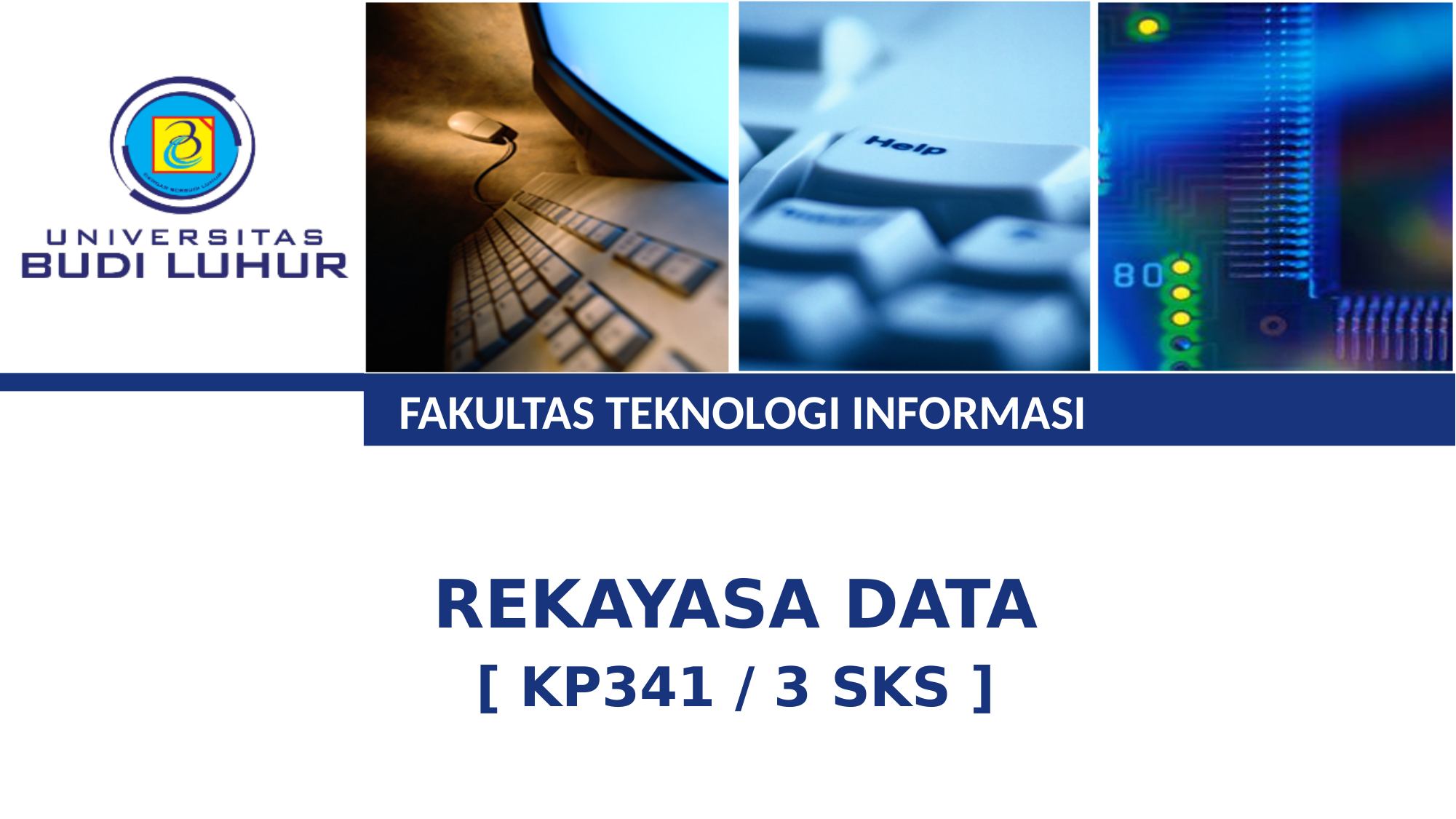

# FAKULTAS TEKNOLOGI INFORMASI
REKAYASA DATA
[ KP341 / 3 SKS ]